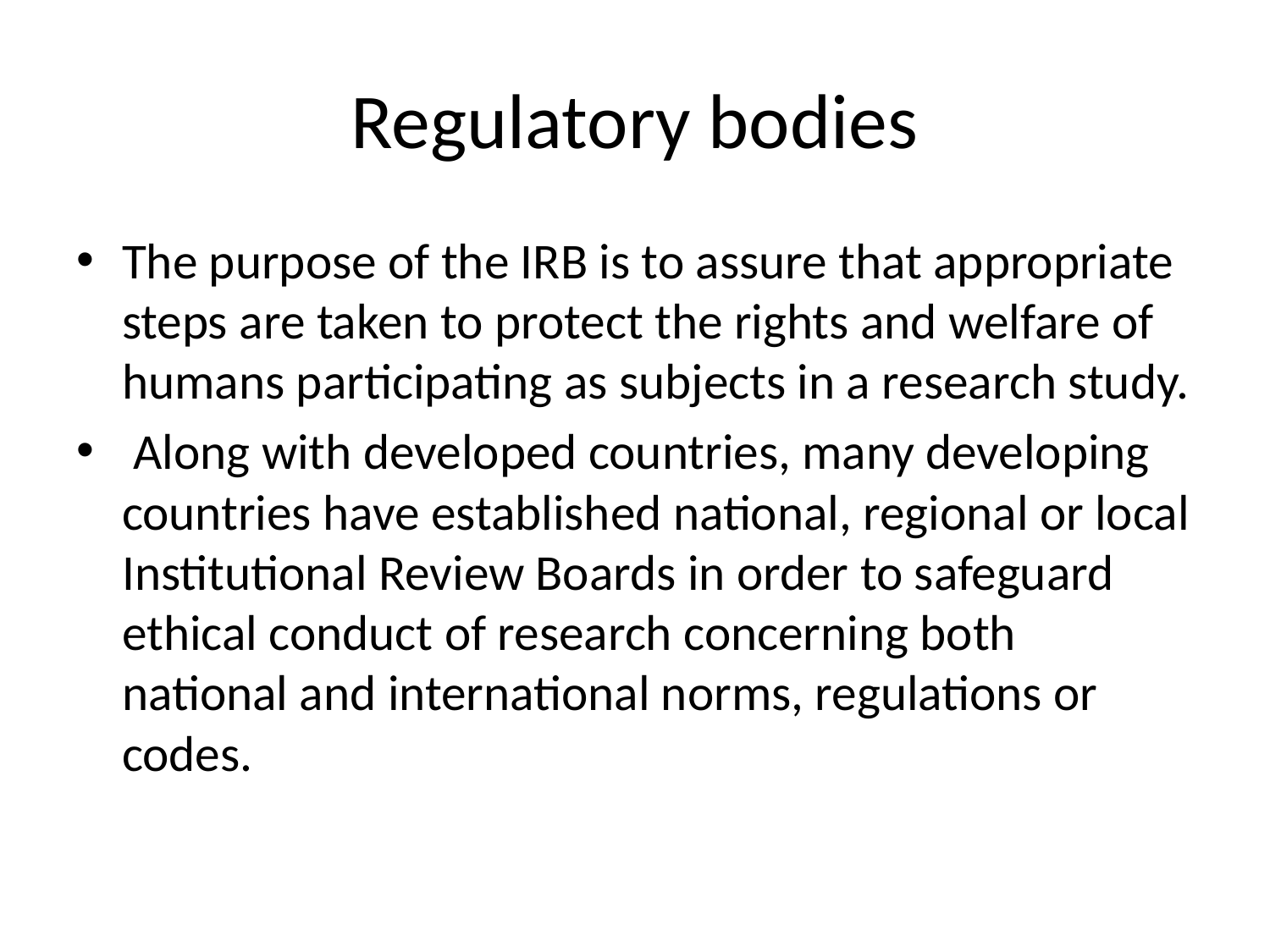

# Regulatory bodies
The purpose of the IRB is to assure that appropriate steps are taken to protect the rights and welfare of humans participating as subjects in a research study.
 Along with developed countries, many developing countries have established national, regional or local Institutional Review Boards in order to safeguard ethical conduct of research concerning both national and international norms, regulations or codes.